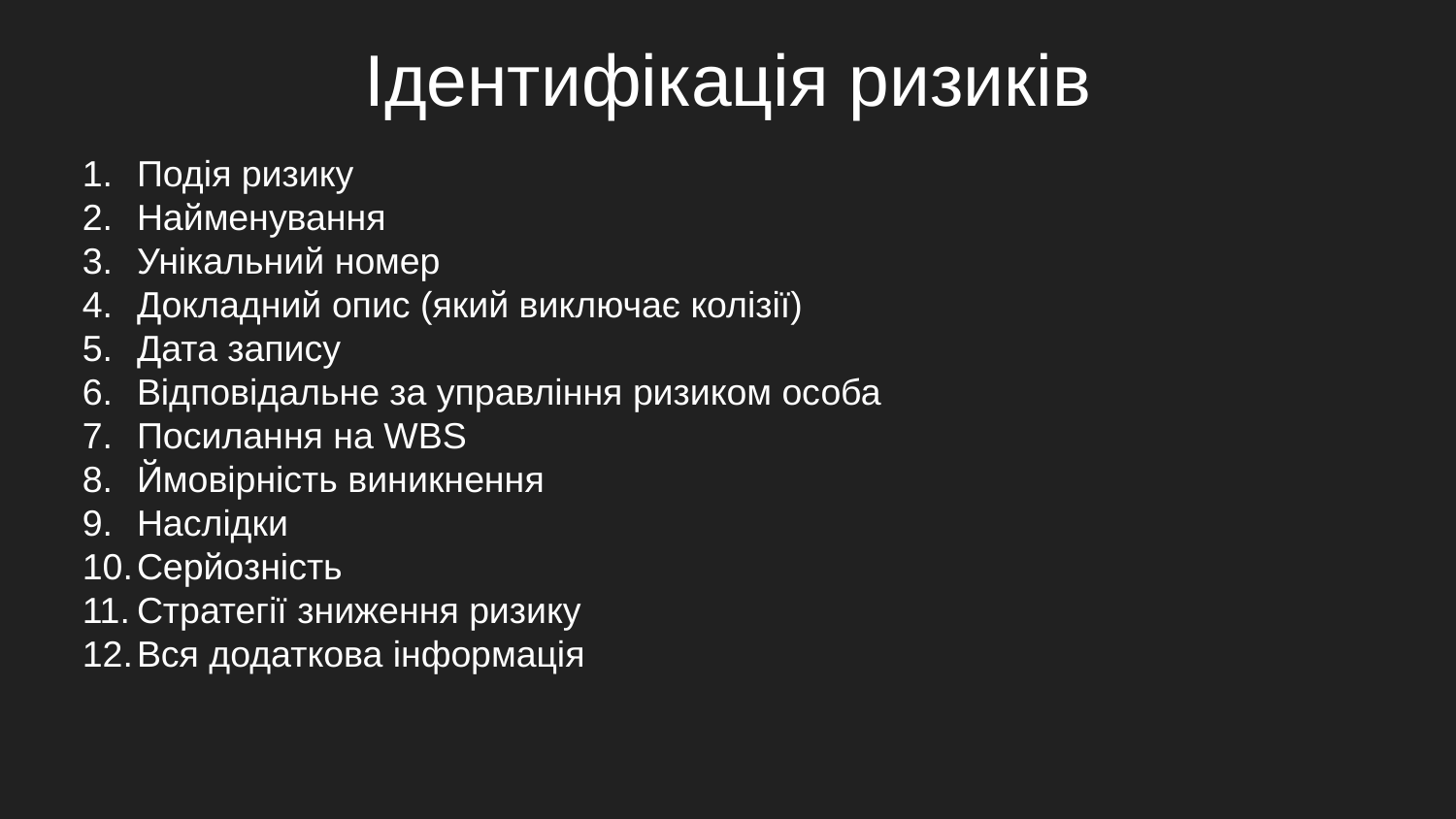

# Ідентифікація ризиків
Подія ризику
Найменування
Унікальний номер
Докладний опис (який виключає колізії)
Дата запису
Відповідальне за управління ризиком особа
Посилання на WBS
Ймовірність виникнення
Наслідки
Серйозність
Стратегії зниження ризику
Вся додаткова інформація